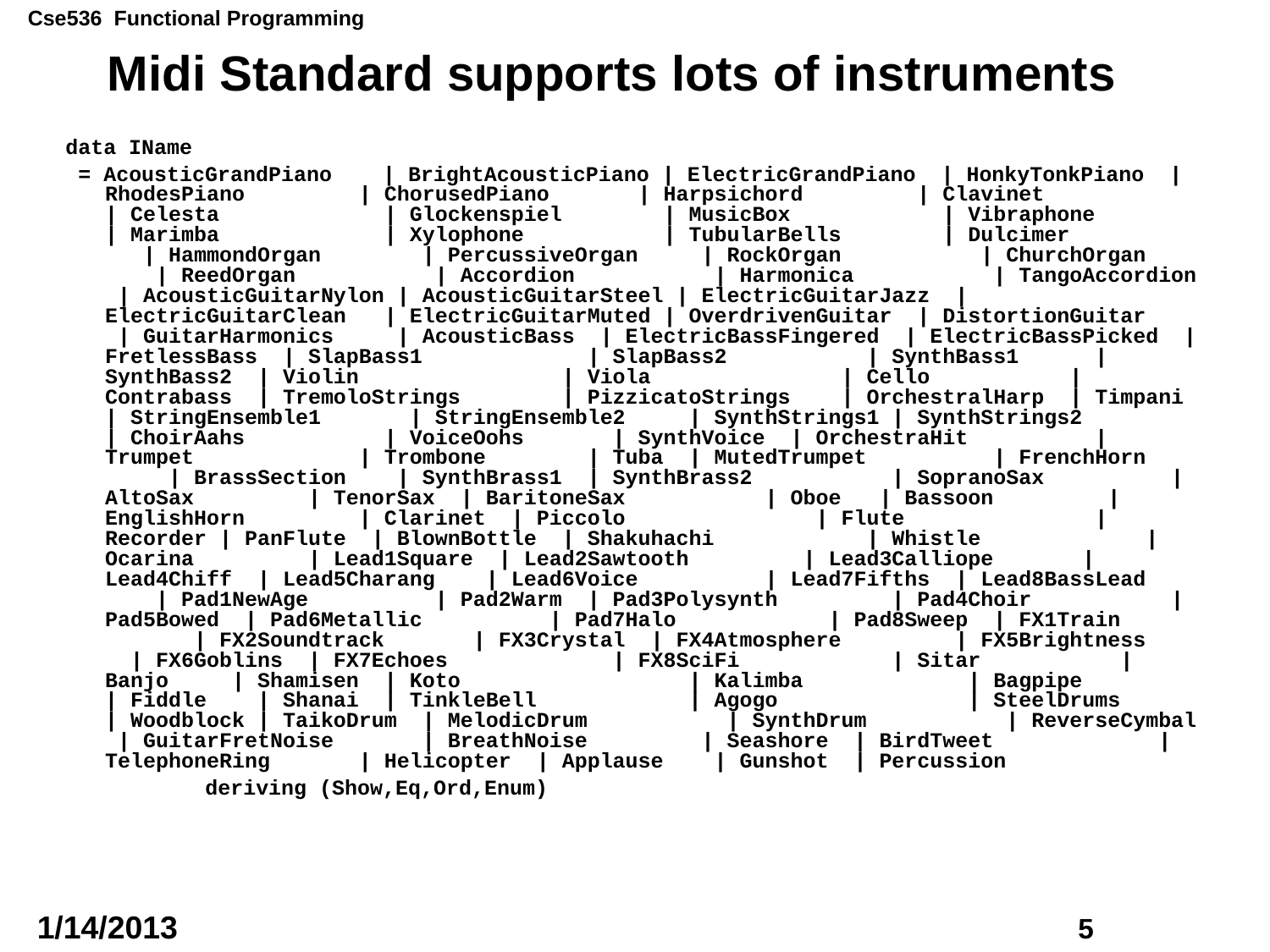

# Midi Standard supports lots of instruments
data IName
 = AcousticGrandPiano    | BrightAcousticPiano | ElectricGrandPiano  | HonkyTonkPiano  | RhodesPiano         | ChorusedPiano       | Harpsichord         | Clavinet            | Celesta             | Glockenspiel        | MusicBox            | Vibraphone         | Marimba             | Xylophone           | TubularBells        | Dulcimer              | HammondOrgan        | PercussiveOrgan     | RockOrgan           | ChurchOrgan         | ReedOrgan           | Accordion           | Harmonica           | TangoAccordion  | AcousticGuitarNylon | AcousticGuitarSteel | ElectricGuitarJazz  | ElectricGuitarClean   | ElectricGuitarMuted | OverdrivenGuitar  | DistortionGuitar      | GuitarHarmonics     | AcousticBass  | ElectricBassFingered  | ElectricBassPicked  | FretlessBass  | SlapBass1             | SlapBass2           | SynthBass1      | SynthBass2  | Violin                | Viola               | Cello           | Contrabass  | TremoloStrings        | PizzicatoStrings    | OrchestralHarp  | Timpani  | StringEnsemble1       | StringEnsemble2     | SynthStrings1 | SynthStrings2         | ChoirAahs           | VoiceOohs       | SynthVoice  | OrchestraHit          | Trumpet             | Trombone        | Tuba  | MutedTrumpet          | FrenchHorn          | BrassSection    | SynthBrass1  | SynthBrass2           | SopranoSax          | AltoSax         | TenorSax  | BaritoneSax           | Oboe   | Bassoon         | EnglishHorn         | Clarinet  | Piccolo               | Flute               | Recorder | PanFlute  | BlownBottle  | Shakuhachi            | Whistle             | Ocarina         | Lead1Square  | Lead2Sawtooth         | Lead3Calliope       | Lead4Chiff  | Lead5Charang    | Lead6Voice          | Lead7Fifths  | Lead8BassLead         | Pad1NewAge          | Pad2Warm  | Pad3Polysynth         | Pad4Choir           | Pad5Bowed  | Pad6Metallic          | Pad7Halo            | Pad8Sweep  | FX1Train              | FX2Soundtrack       | FX3Crystal  | FX4Atmosphere         | FX5Brightness       | FX6Goblins  | FX7Echoes             | FX8SciFi            | Sitar           | Banjo     | Shamisen  | Koto                  | Kalimba             | Bagpipe         | Fiddle    | Shanai  | TinkleBell            | Agogo               | SteelDrums      | Woodblock | TaikoDrum  | MelodicDrum           | SynthDrum           | ReverseCymbal  | GuitarFretNoise       | BreathNoise         | Seashore  | BirdTweet             | TelephoneRing       | Helicopter  | Applause    | Gunshot  | Percussion
           deriving (Show,Eq,Ord,Enum)